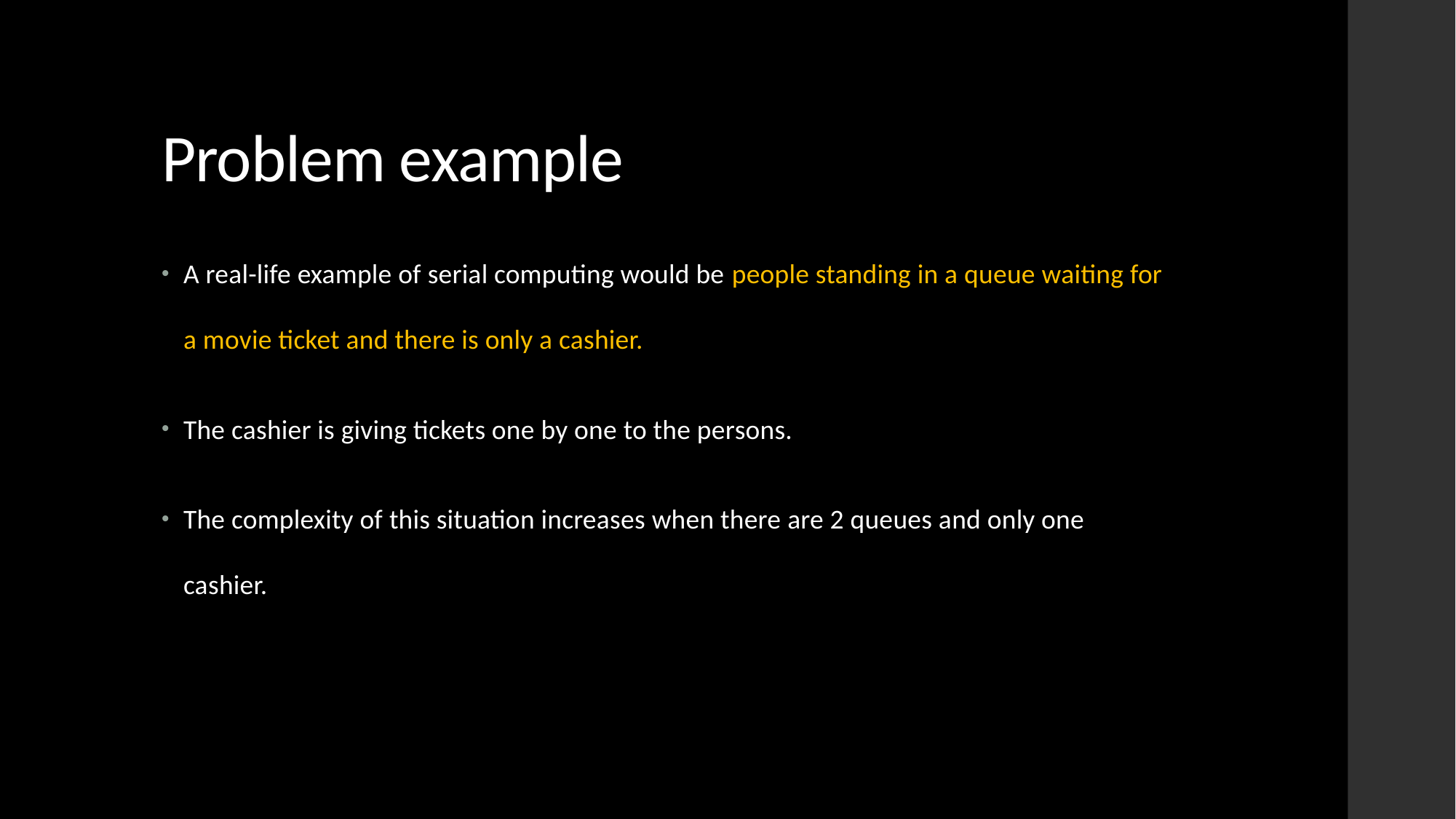

# Problem example
A real-life example of serial computing would be people standing in a queue waiting for a movie ticket and there is only a cashier.
The cashier is giving tickets one by one to the persons.
The complexity of this situation increases when there are 2 queues and only one cashier.